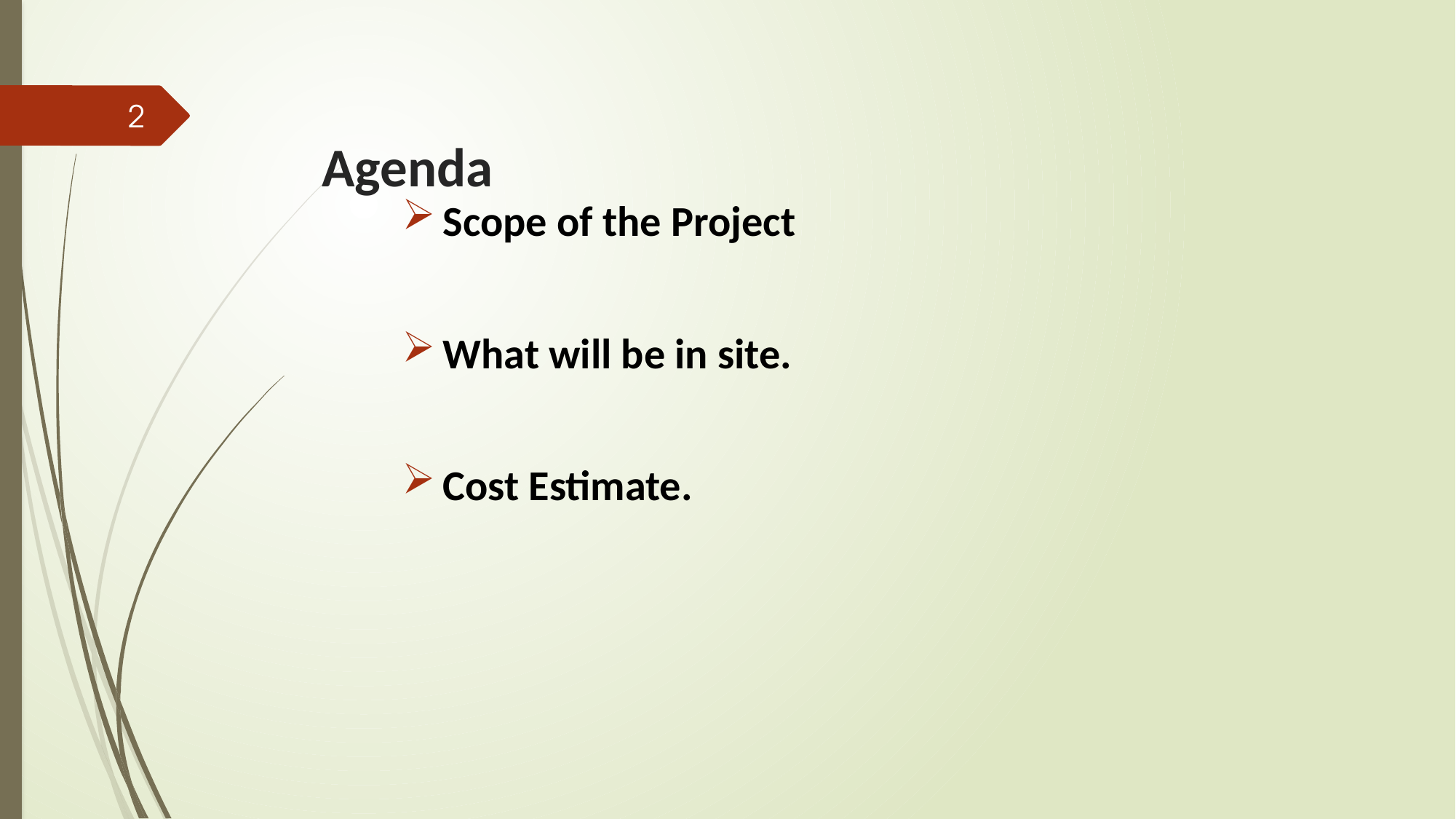

# Agenda
2
Scope of the Project

What will be in site.

Cost Estimate.